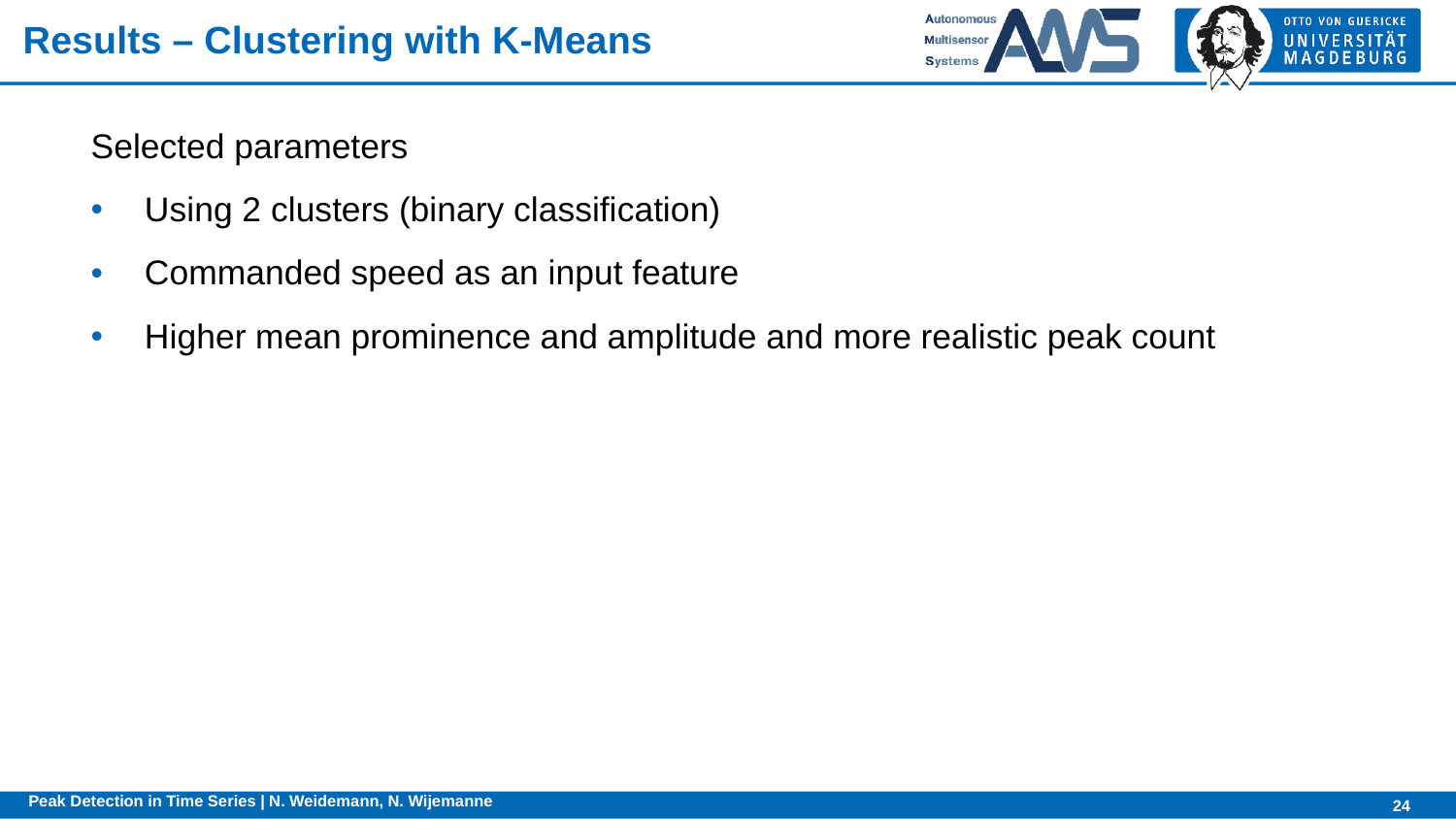

# Results – Clustering with K-Means
Selected parameters
Using 2 clusters (binary classification)
Commanded speed as an input feature
Higher mean prominence and amplitude and more realistic peak count

Peak Detection in Time Series | N. Weidemann, N. Wijemanne
24